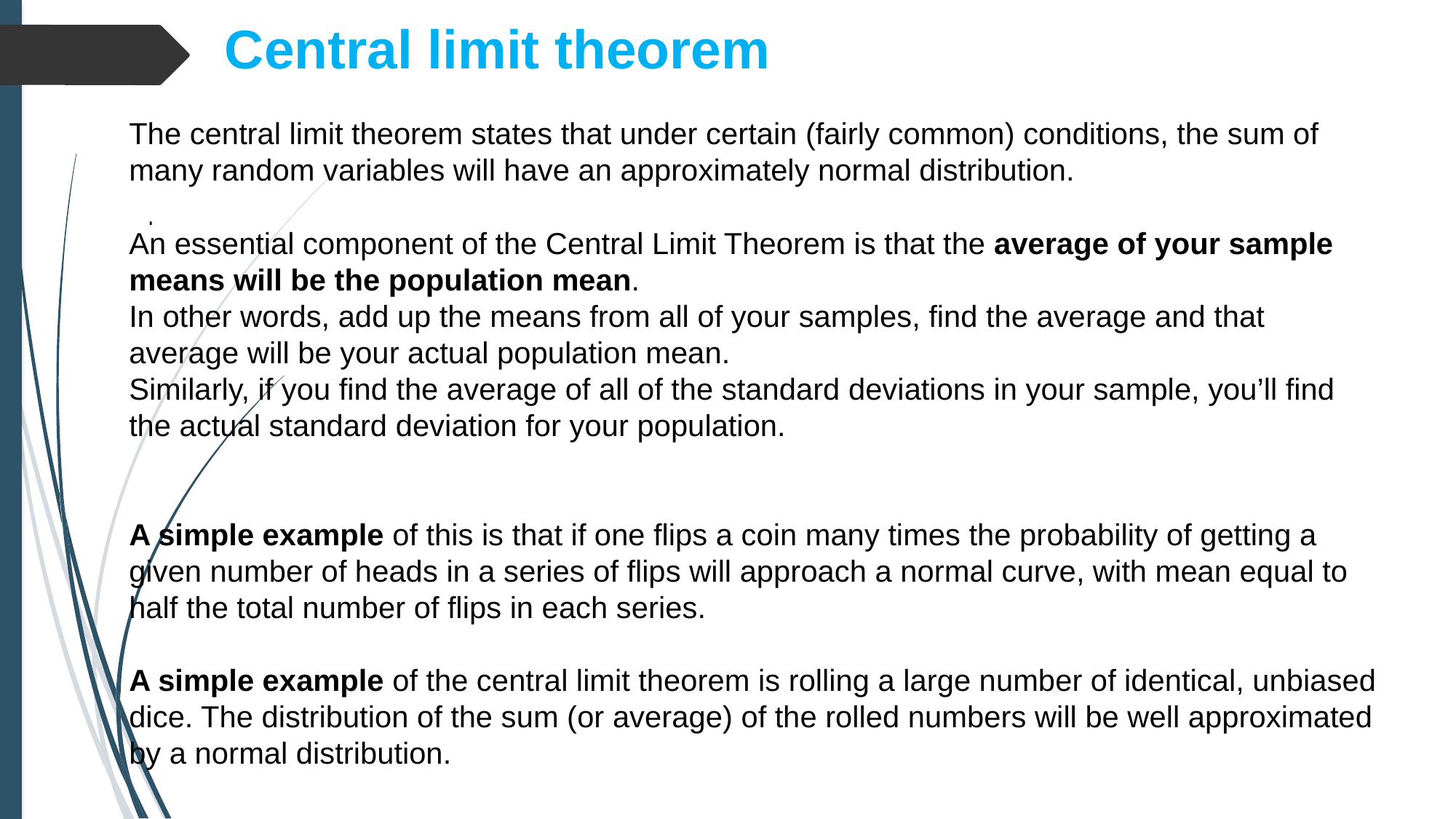

Central limit theorem

.

The central limit theorem states that under certain (fairly common) conditions, the sum of many random variables will have an approximately normal distribution.

An essential component of the Central Limit Theorem is that the average of your sample means will be the population mean.
In other words, add up the means from all of your samples, find the average and that average will be your actual population mean.
Similarly, if you find the average of all of the standard deviations in your sample, you’ll find the actual standard deviation for your population.

A simple example of this is that if one flips a coin many times the probability of getting a given number of heads in a series of flips will approach a normal curve, with mean equal to half the total number of flips in each series.

A simple example of the central limit theorem is rolling a large number of identical, unbiased dice. The distribution of the sum (or average) of the rolled numbers will be well approximated by a normal distribution.